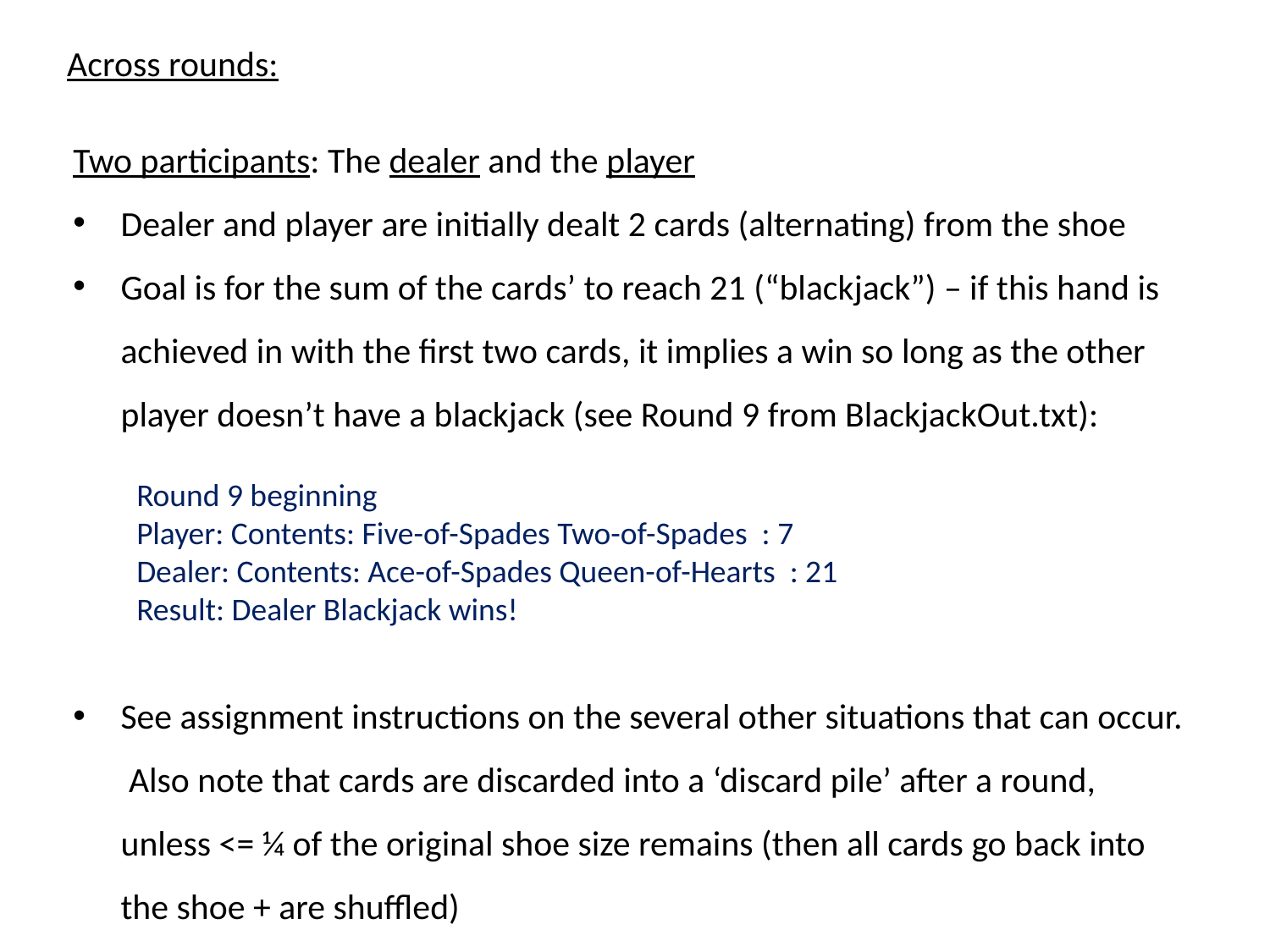

Across rounds:
Two participants: The dealer and the player
Dealer and player are initially dealt 2 cards (alternating) from the shoe
Goal is for the sum of the cards’ to reach 21 (“blackjack”) – if this hand is achieved in with the first two cards, it implies a win so long as the other player doesn’t have a blackjack (see Round 9 from BlackjackOut.txt):

Round 9 beginning
Player: Contents: Five-of-Spades Two-of-Spades  : 7
Dealer: Contents: Ace-of-Spades Queen-of-Hearts  : 21
Result: Dealer Blackjack wins!

See assignment instructions on the several other situations that can occur.  Also note that cards are discarded into a ‘discard pile’ after a round, unless <= ¼ of the original shoe size remains (then all cards go back into the shoe + are shuffled)